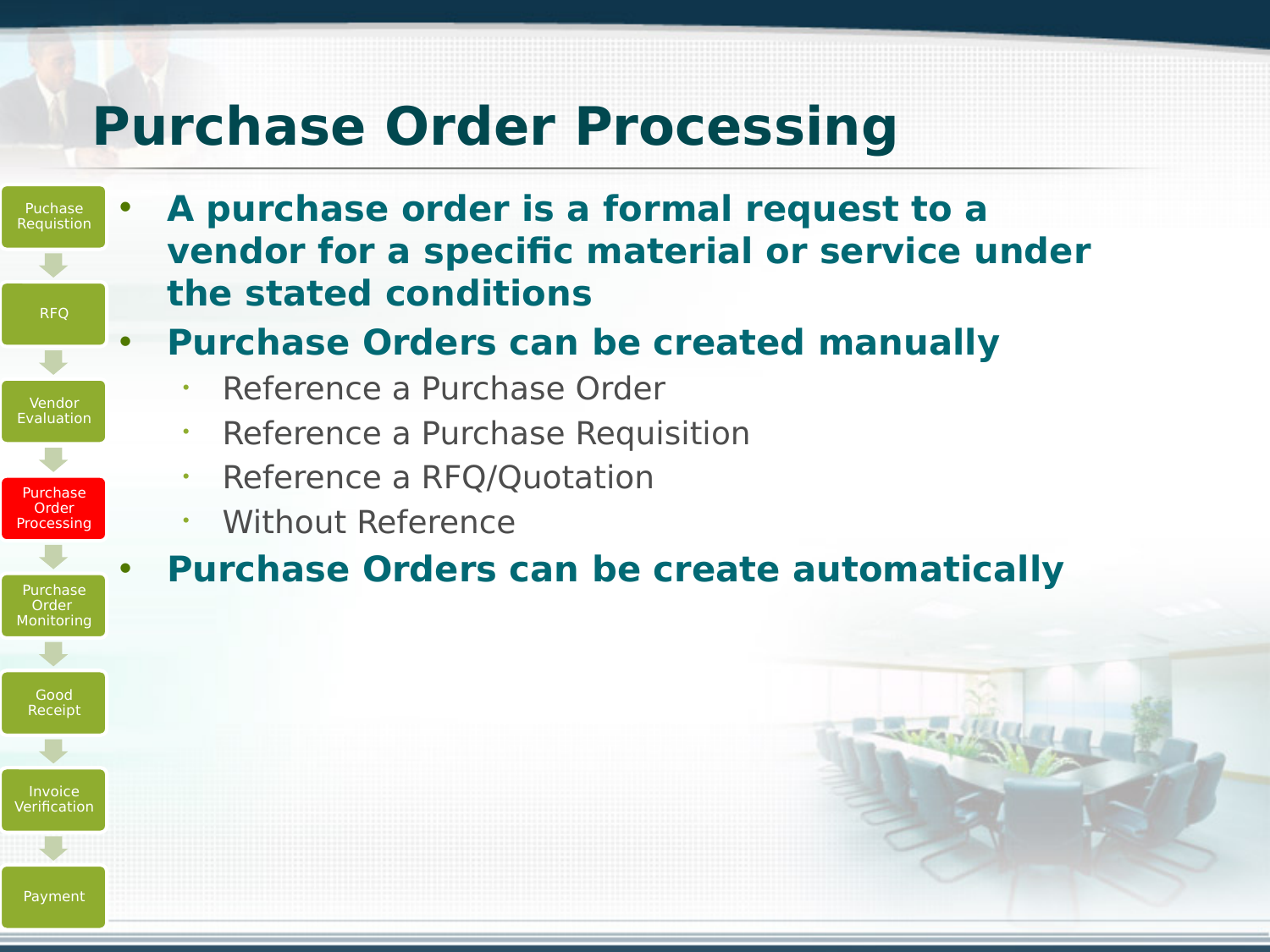

# Purchase Order Processing
A purchase order is a formal request to a vendor for a specific material or service under the stated conditions
Purchase Orders can be created manually
Reference a Purchase Order
Reference a Purchase Requisition
Reference a RFQ/Quotation
Without Reference
Purchase Orders can be create automatically
Puchase Requistion

RFQ

Vendor Evaluation

Purchase Order Processing

Purchase Order  Monitoring

Good Receipt

Invoice Verification

Payment